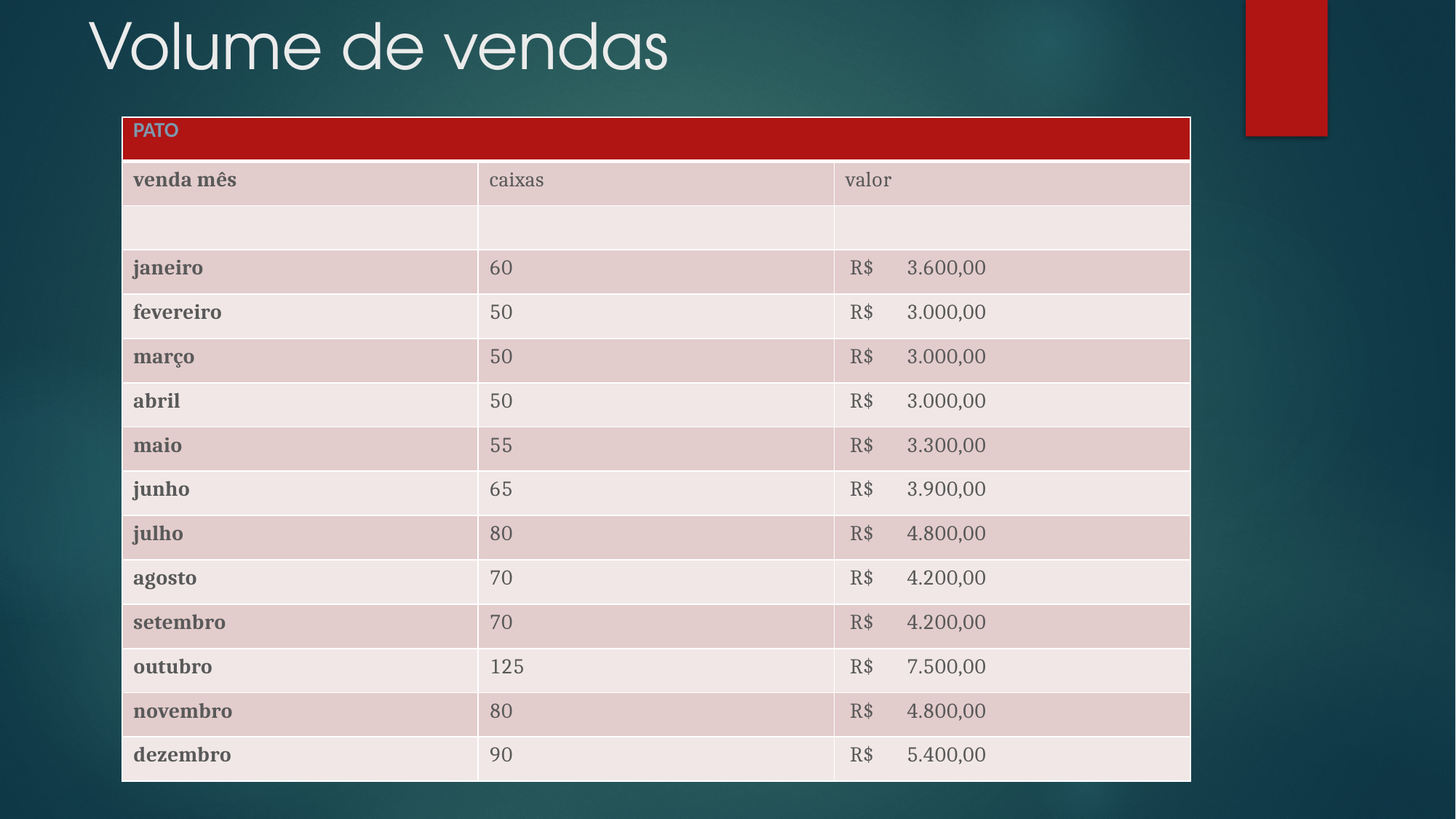

# Volume de vendas
| pato |  |  |
| --- | --- | --- |
| venda mês | caixas | valor |
|  |  |  |
| janeiro | 60 | R$ 3.600,00 |
| fevereiro | 50 | R$ 3.000,00 |
| março | 50 | R$ 3.000,00 |
| abril | 50 | R$ 3.000,00 |
| maio | 55 | R$ 3.300,00 |
| junho | 65 | R$ 3.900,00 |
| julho | 80 | R$ 4.800,00 |
| agosto | 70 | R$ 4.200,00 |
| setembro | 70 | R$ 4.200,00 |
| outubro | 125 | R$ 7.500,00 |
| novembro | 80 | R$ 4.800,00 |
| dezembro | 90 | R$ 5.400,00 |